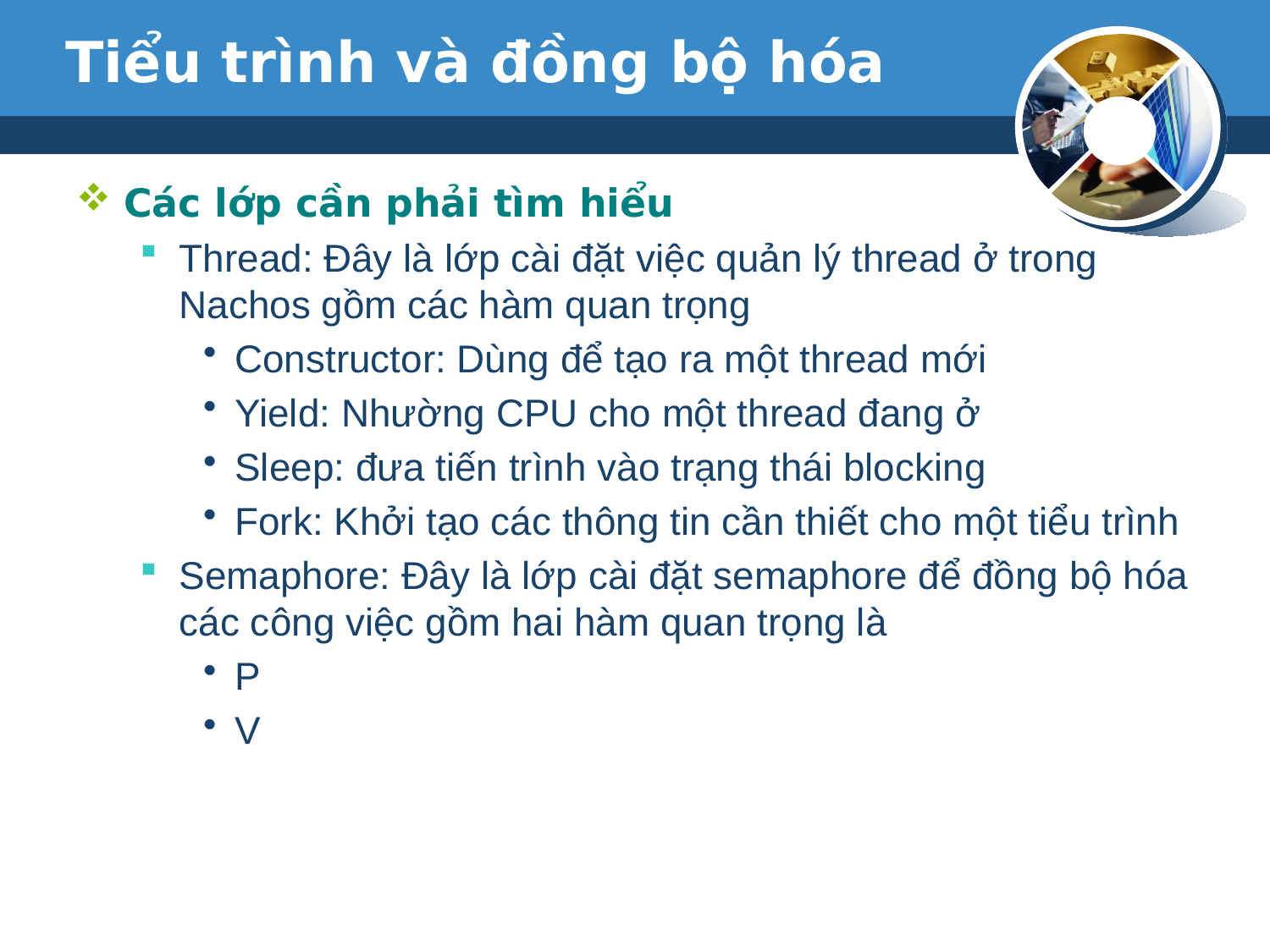

# Tiểu trình và đồng bộ hóa
Các lớp cần phải tìm hiểu
Thread: Đây là lớp cài đặt việc quản lý thread ở trong Nachos gồm các hàm quan trọng
Constructor: Dùng để tạo ra một thread mới
Yield: Nhường CPU cho một thread đang ở
Sleep: đưa tiến trình vào trạng thái blocking
Fork: Khởi tạo các thông tin cần thiết cho một tiểu trình
Semaphore: Đây là lớp cài đặt semaphore để đồng bộ hóa các công việc gồm hai hàm quan trọng là
P
V